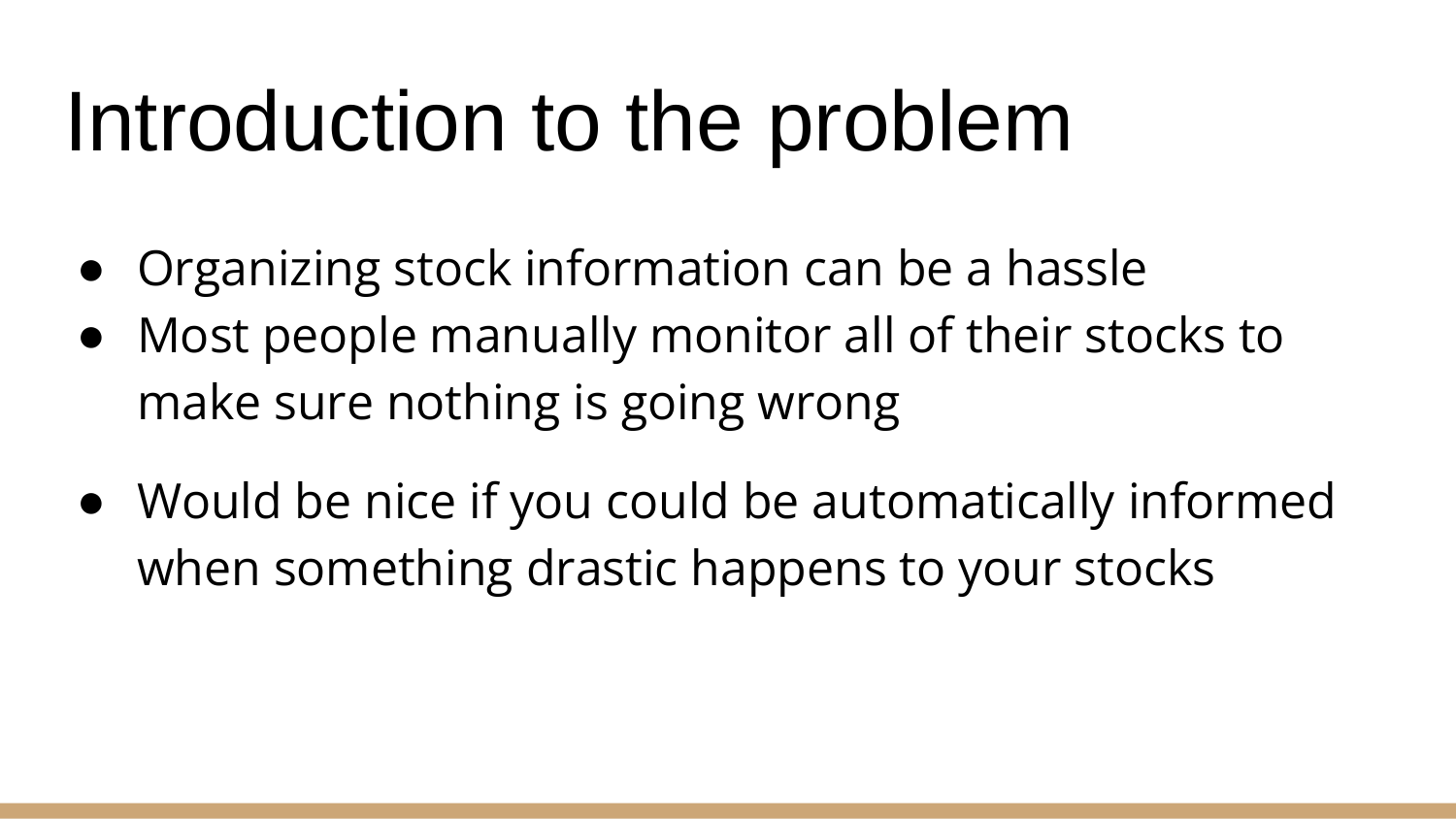

# Introduction to the problem

Organizing stock information can be a hassle
Most people manually monitor all of their stocks to make sure nothing is going wrong
Would be nice if you could be automatically informed when something drastic happens to your stocks